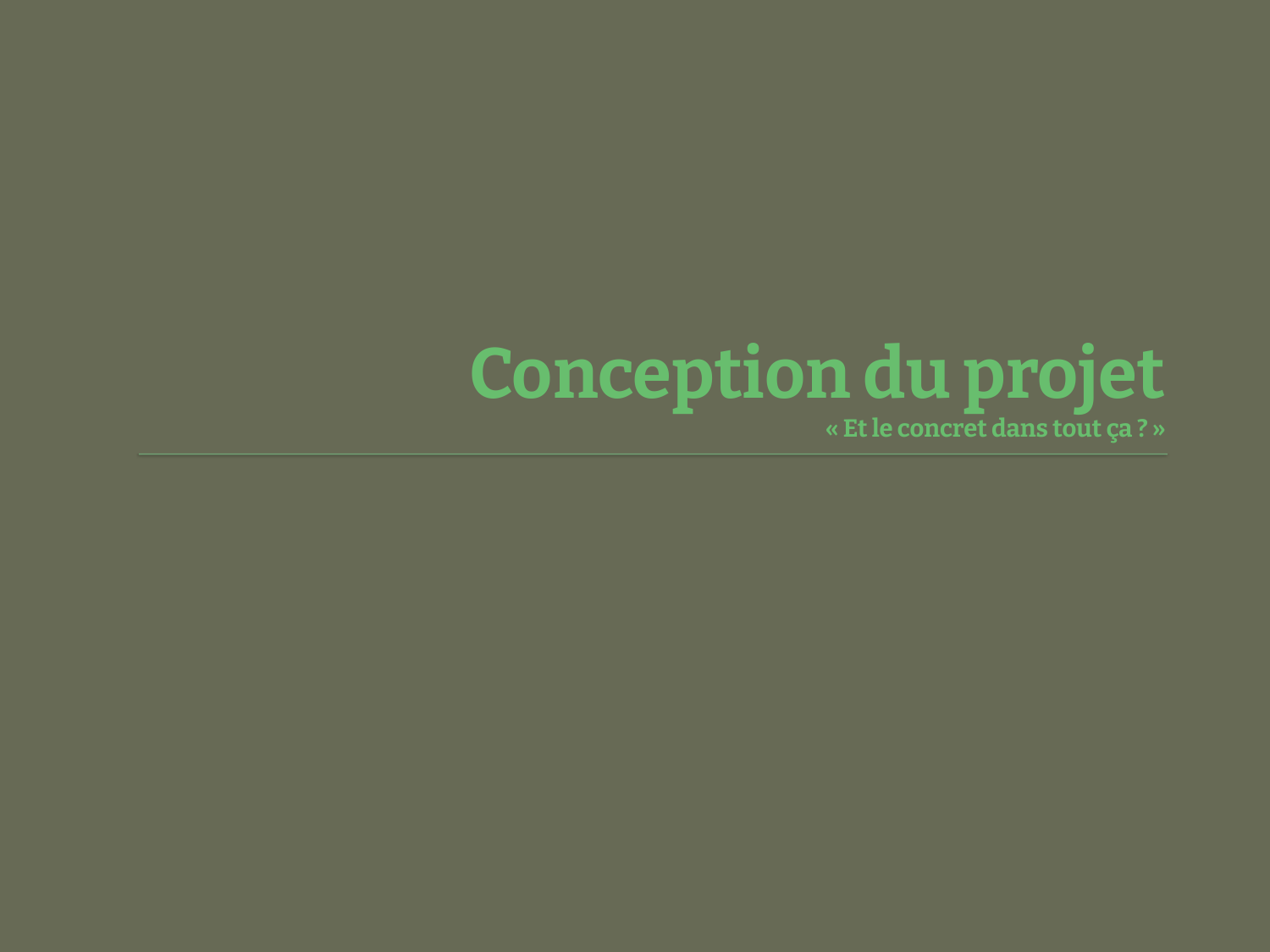

# Conception du projet « Et le concret dans tout ça ? »